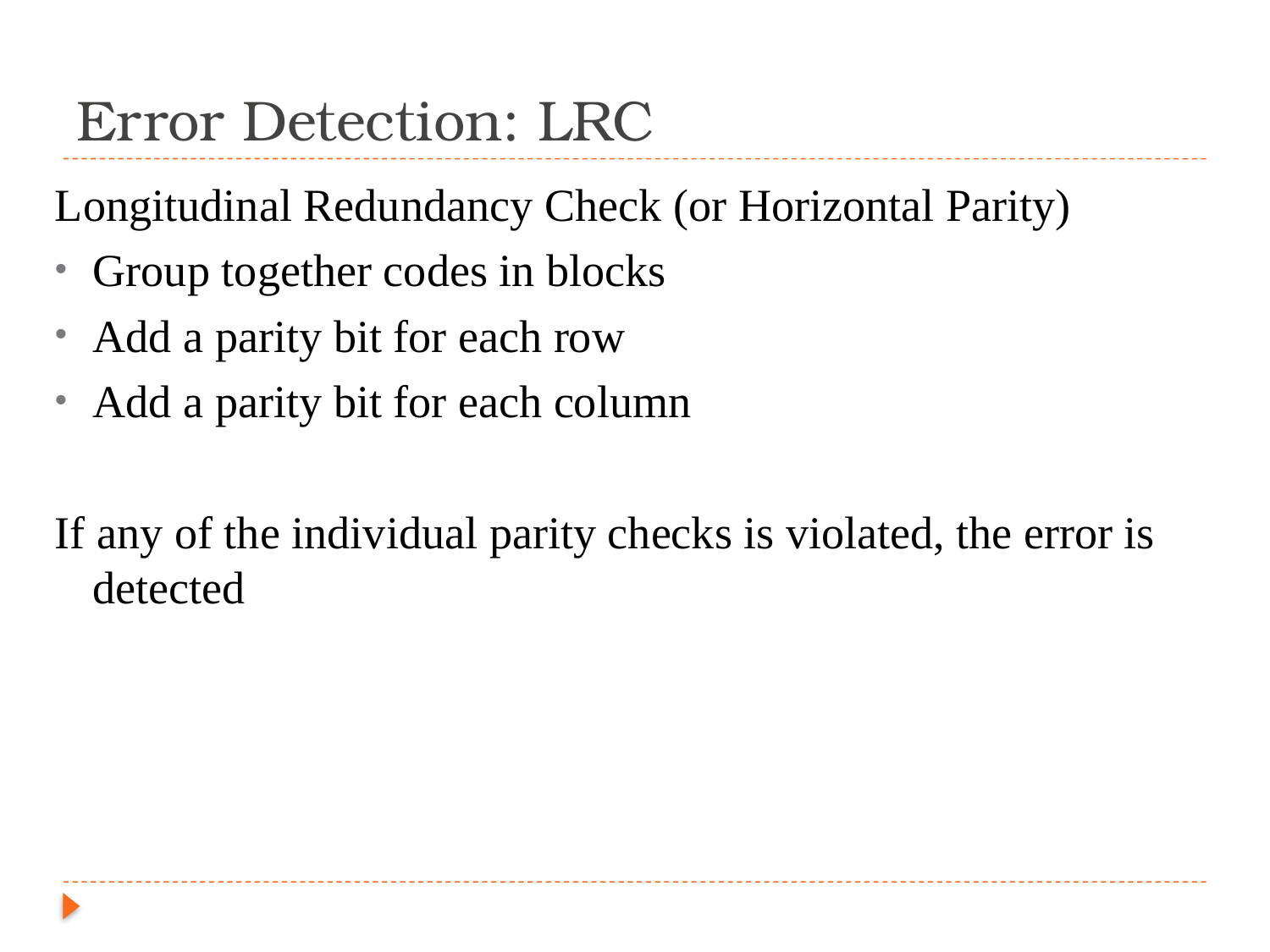

# Error Detection: LRC
Longitudinal Redundancy Check (or Horizontal Parity)
Group together codes in blocks
Add a parity bit for each row
Add a parity bit for each column

If any of the individual parity checks is violated, the error is detected